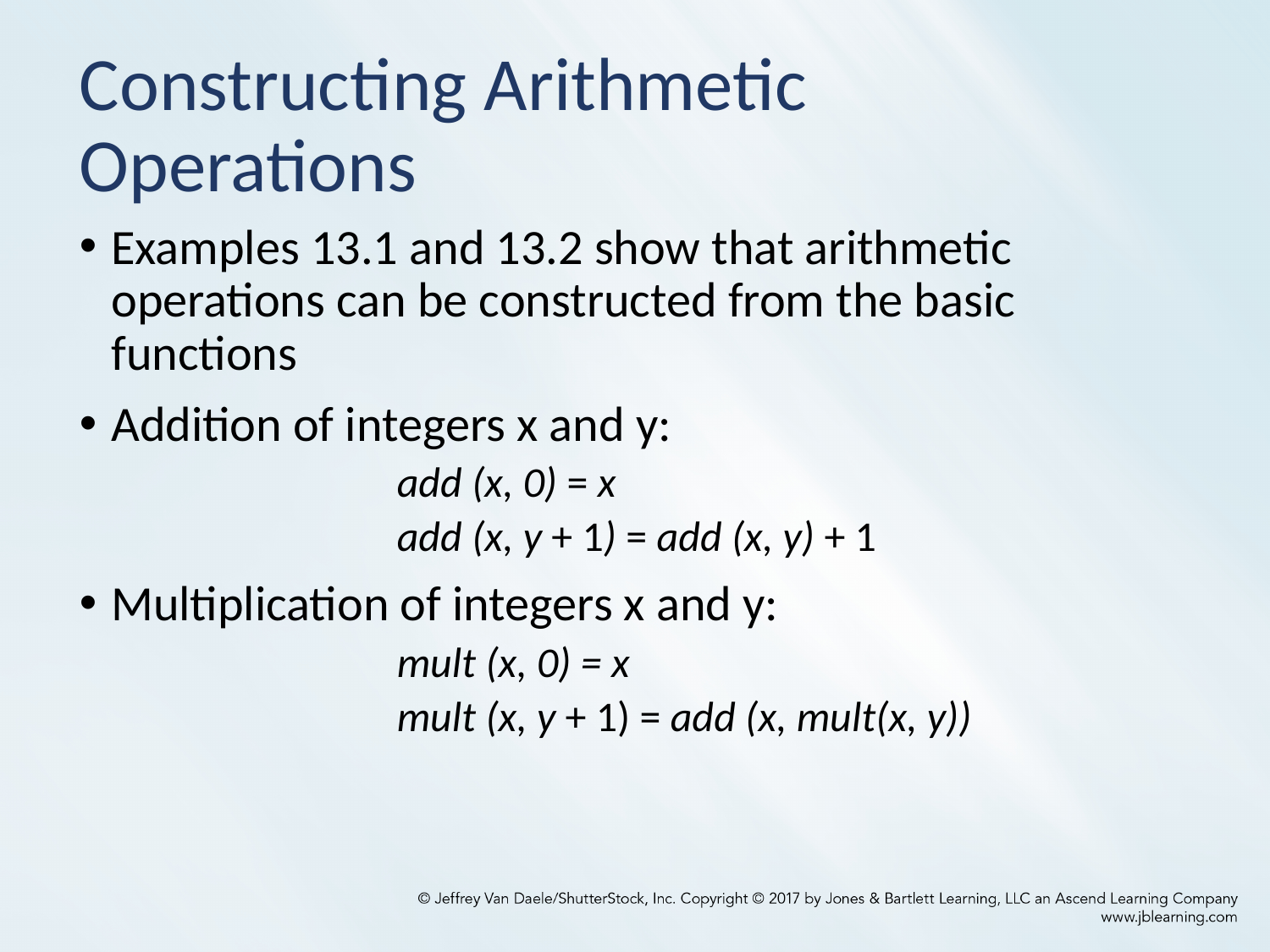

# Constructing Arithmetic Operations
Examples 13.1 and 13.2 show that arithmetic operations can be constructed from the basic functions
Addition of integers x and y:
		add (x, 0) = x
		add (x, y + 1) = add (x, y) + 1
Multiplication of integers x and y:
		mult (x, 0) = x
		mult (x, y + 1) = add (x, mult(x, y))